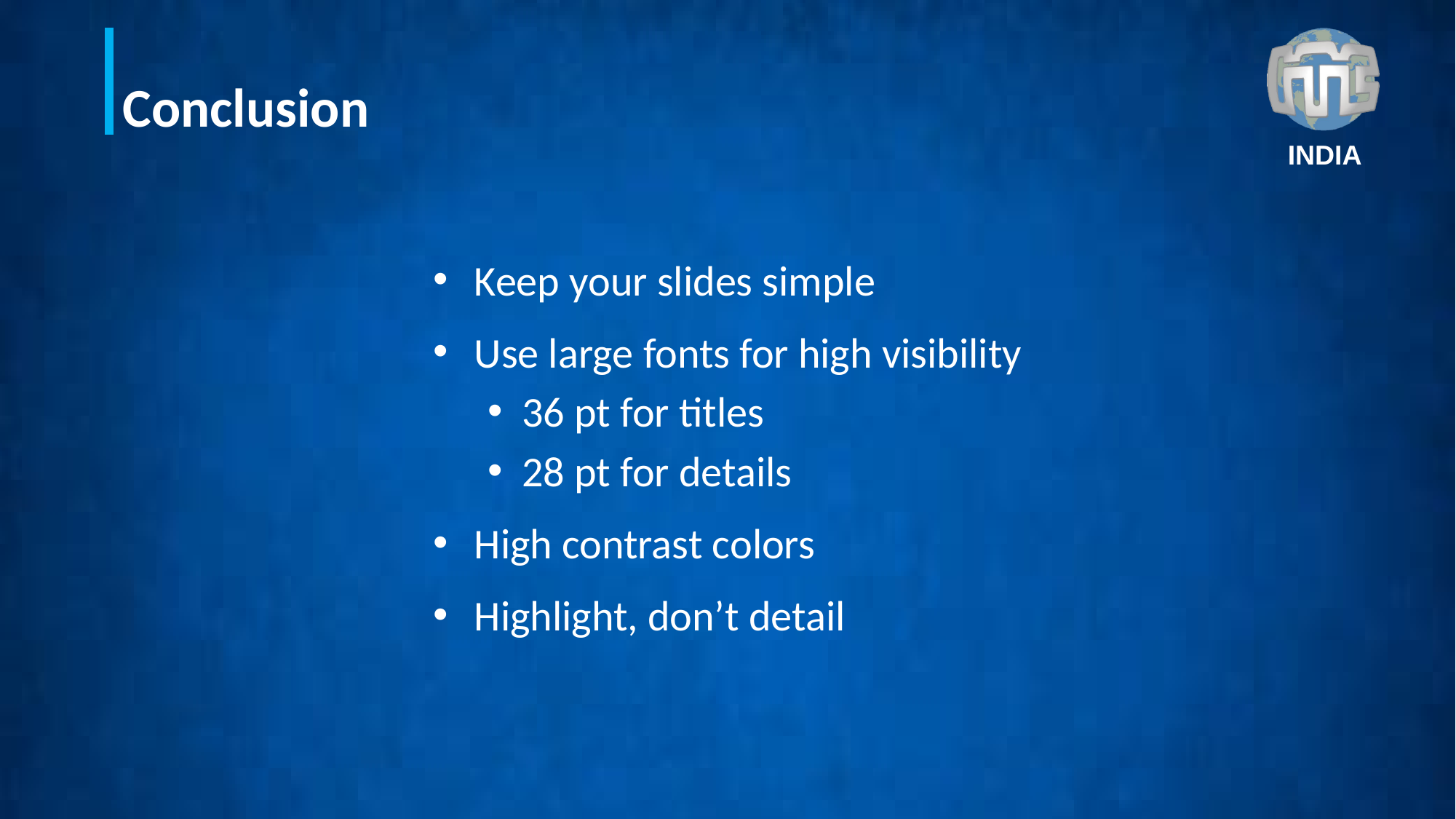

# Conclusion
Keep your slides simple
Use large fonts for high visibility
36 pt for titles
28 pt for details
High contrast colors
Highlight, don’t detail